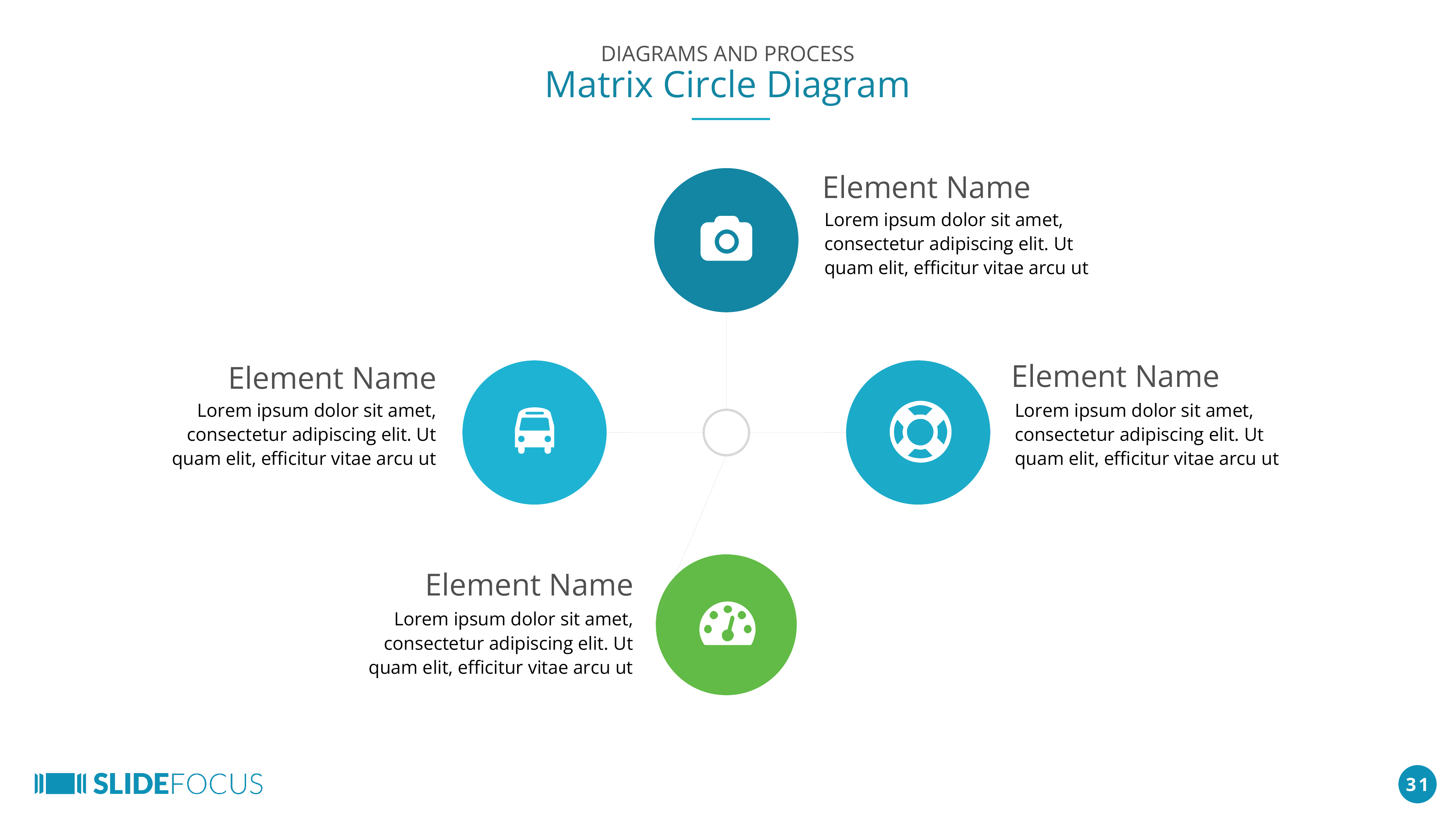

DIAGRAMS AND PROCESS
Matrix Circle Diagram
Element Name

Lorem ipsum dolor sit amet, consectetur adipiscing elit. Ut quam elit, efficitur vitae arcu ut

Element Name
Element Name

Lorem ipsum dolor sit amet, consectetur adipiscing elit. Ut quam elit, efficitur vitae arcu ut
Lorem ipsum dolor sit amet, consectetur adipiscing elit. Ut quam elit, efficitur vitae arcu ut

Element Name

Lorem ipsum dolor sit amet, consectetur adipiscing elit. Ut quam elit, efficitur vitae arcu ut